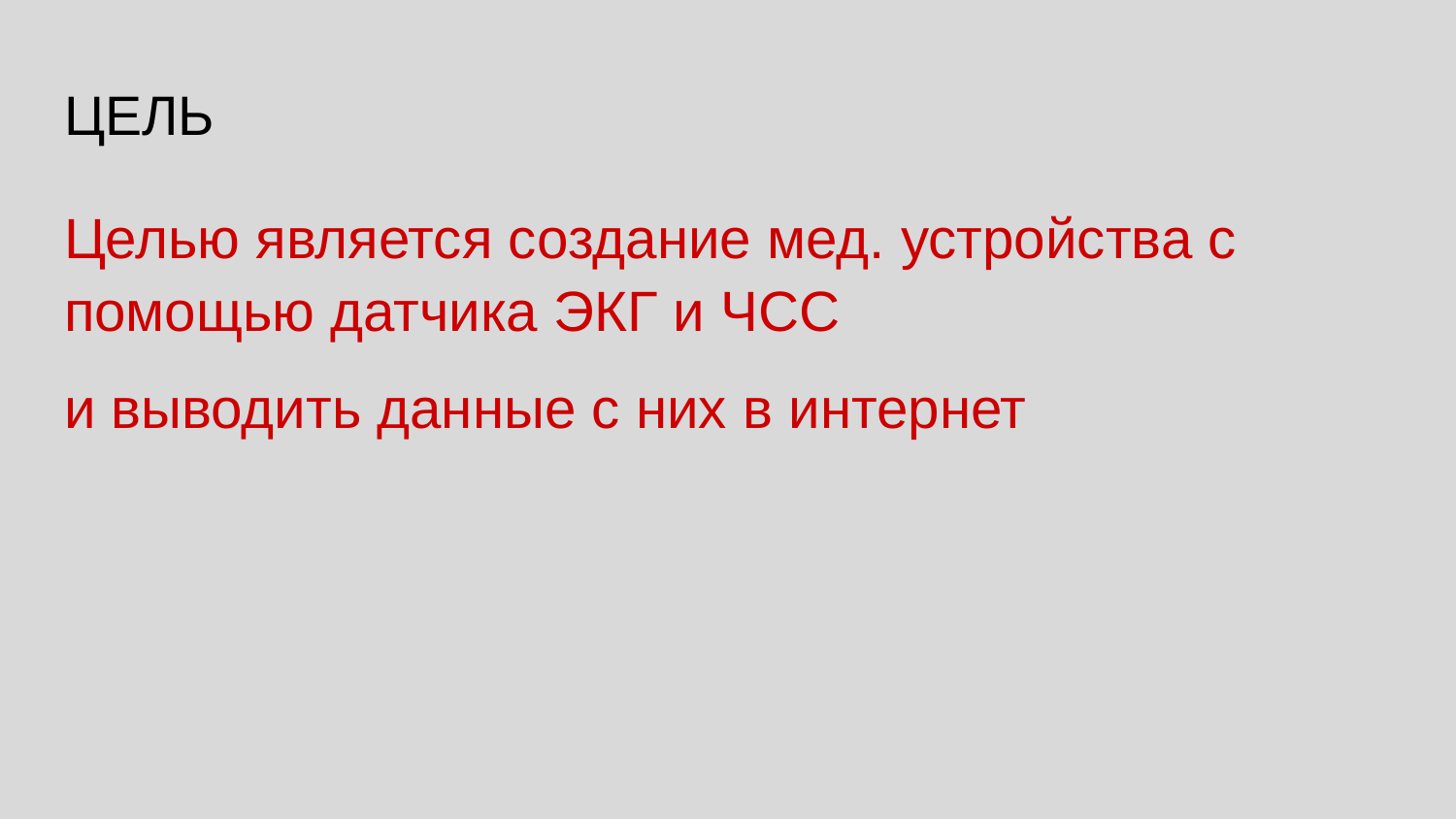

# ЦЕЛЬ
Целью является создание мед. устройства с помощью датчика ЭКГ и ЧСС
и выводить данные с них в интернет